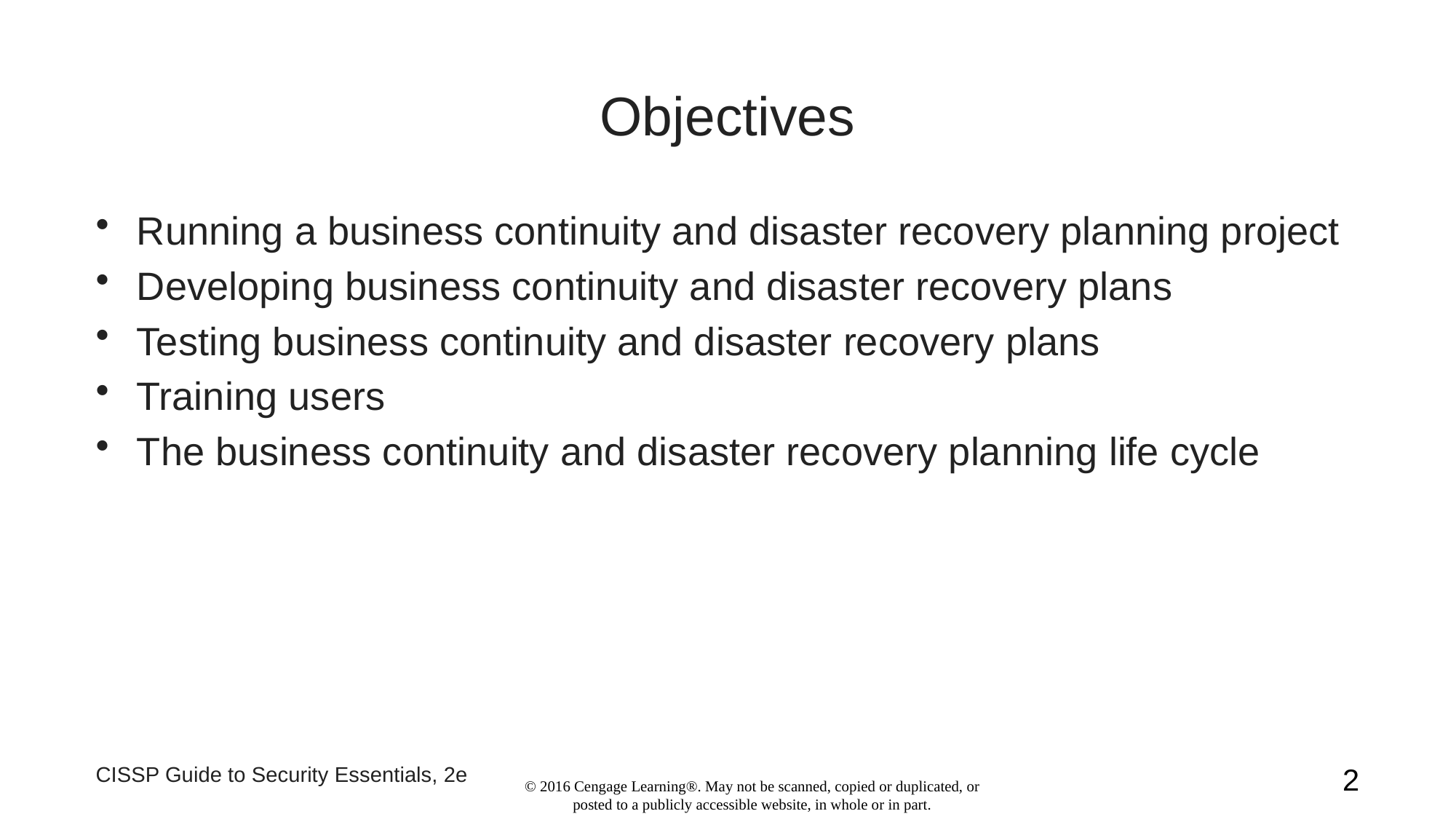

# Objectives
Running a business continuity and disaster recovery planning project
Developing business continuity and disaster recovery plans
Testing business continuity and disaster recovery plans
Training users
The business continuity and disaster recovery planning life cycle
CISSP Guide to Security Essentials, 2e
2
© 2016 Cengage Learning®. May not be scanned, copied or duplicated, or posted to a publicly accessible website, in whole or in part.